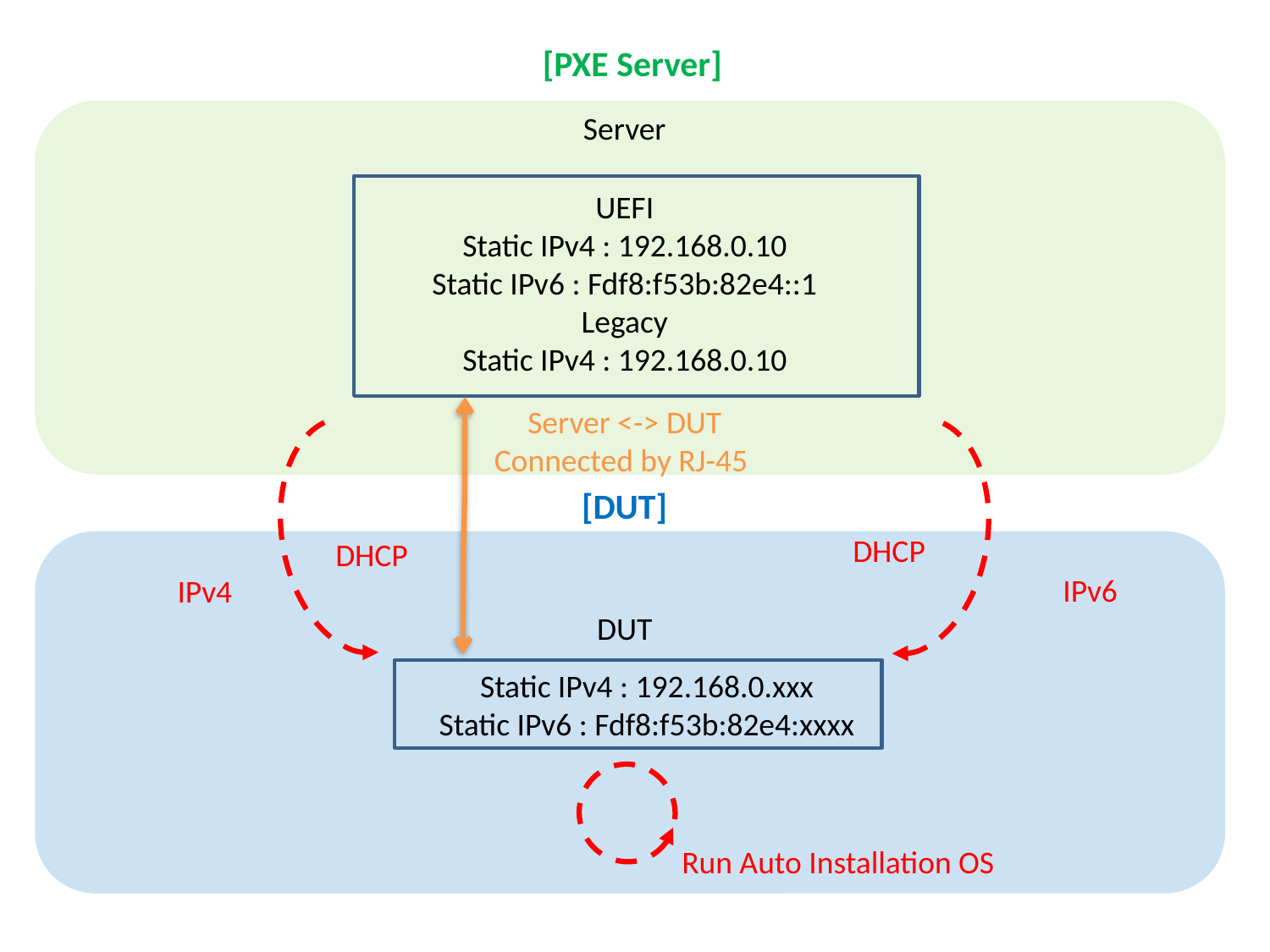

[PXE Server]

Server

UEFI
Static IPv4 : 192.168.0.10
Static IPv6 : Fdf8:f53b:82e4::1
Legacy
Static IPv4 : 192.168.0.10
Server <-> DUT
Connected by RJ-45

[DUT]
DHCP
DHCP

IPv6
IPv4
DUT
Static IPv4 : 192.168.0.xxx
Static IPv6 : Fdf8:f53b:82e4:xxxx

Run Auto Installation OS